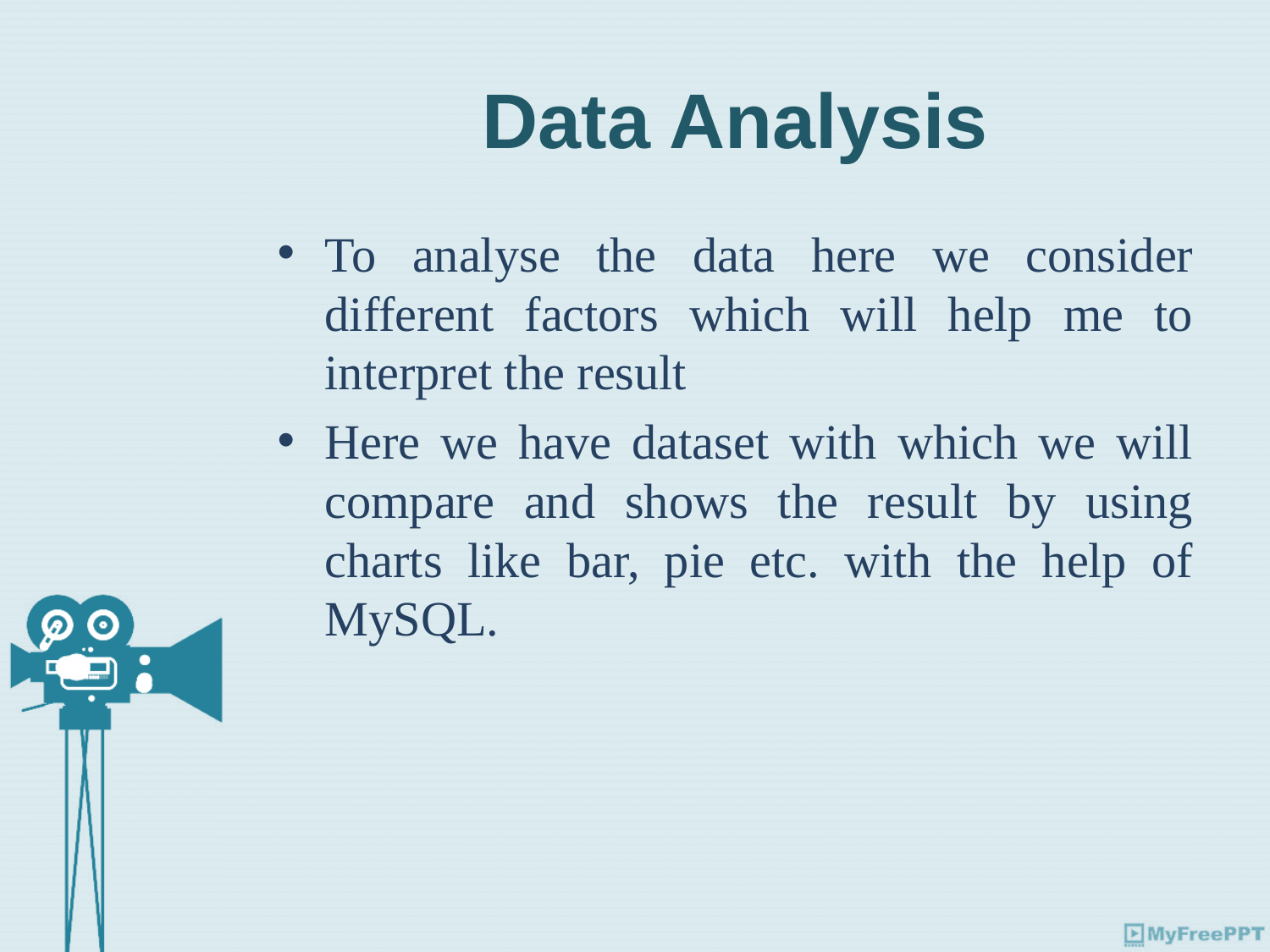

# Data Analysis
To analyse the data here we consider different factors which will help me to interpret the result
Here we have dataset with which we will compare and shows the result by using charts like bar, pie etc. with the help of MySQL.